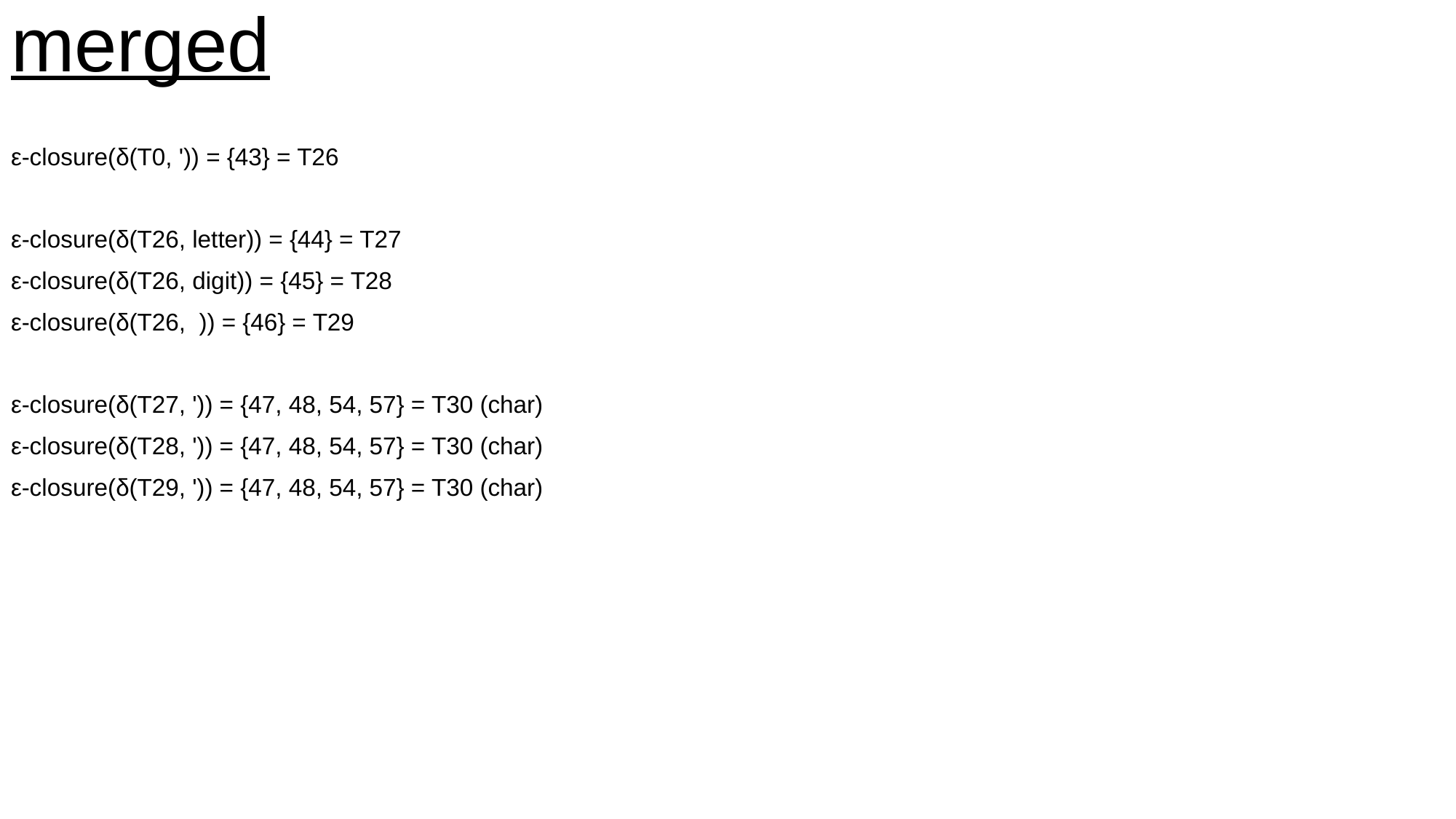

# merged
ε-closure(δ(T0, ')) = {43} = T26

ε-closure(δ(T26, letter)) = {44} = T27
ε-closure(δ(T26, digit)) = {45} = T28
ε-closure(δ(T26,  )) = {46} = T29

ε-closure(δ(T27, ')) = {47, 48, 54, 57} = T30 (char)
ε-closure(δ(T28, ')) = {47, 48, 54, 57} = T30 (char)
ε-closure(δ(T29, ')) = {47, 48, 54, 57} = T30 (char)